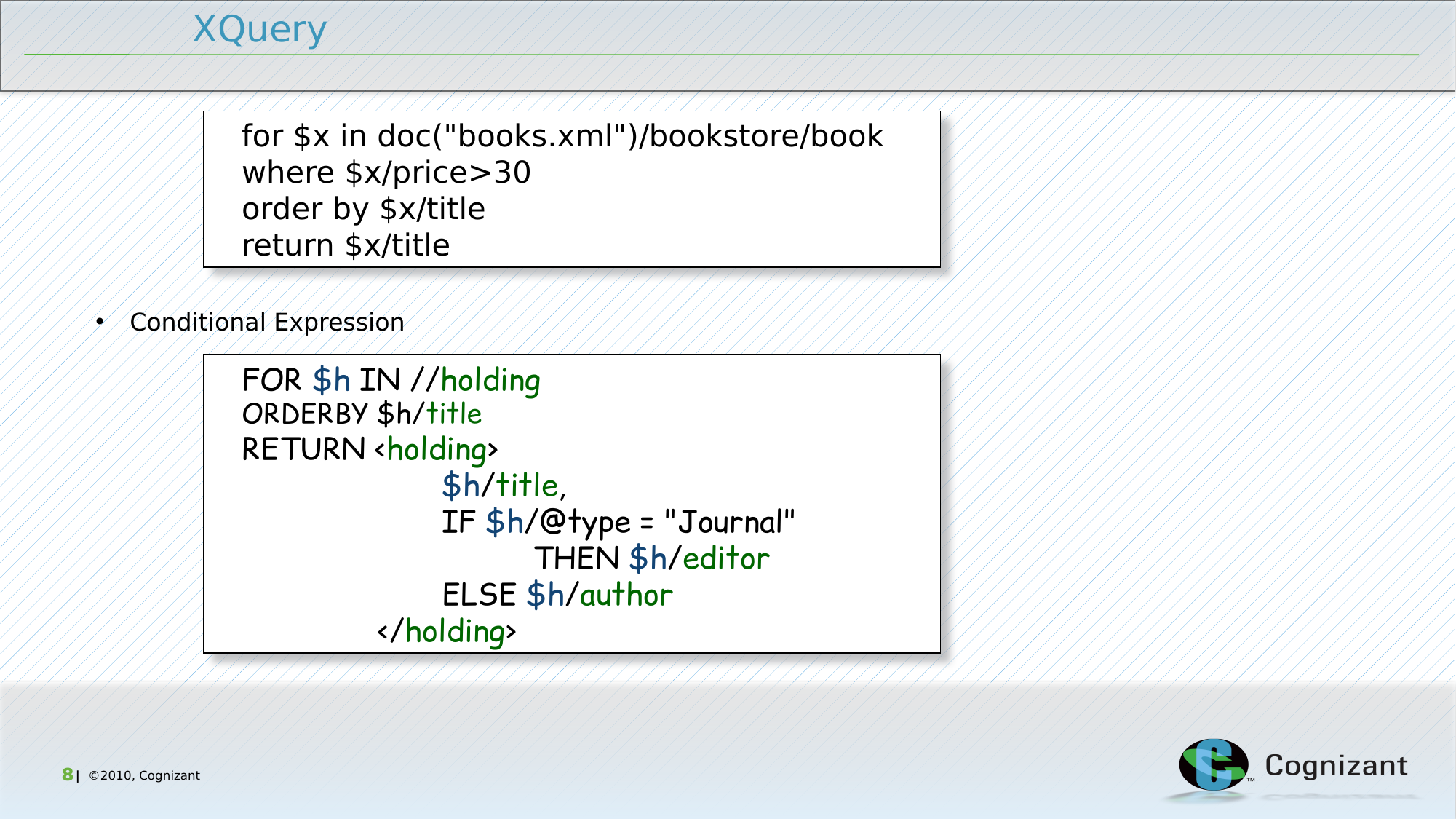

XQuery
for $x in doc("books.xml")/bookstore/book
where $x/price>30
order by $x/title
return $x/title
Conditional Expression
FOR $h IN //holding
ORDERBY $h/title
RETURN <holding>
                      $h/title,
                      IF $h/@type = "Journal"
                                THEN $h/editor
                      ELSE $h/author
               </holding>
8